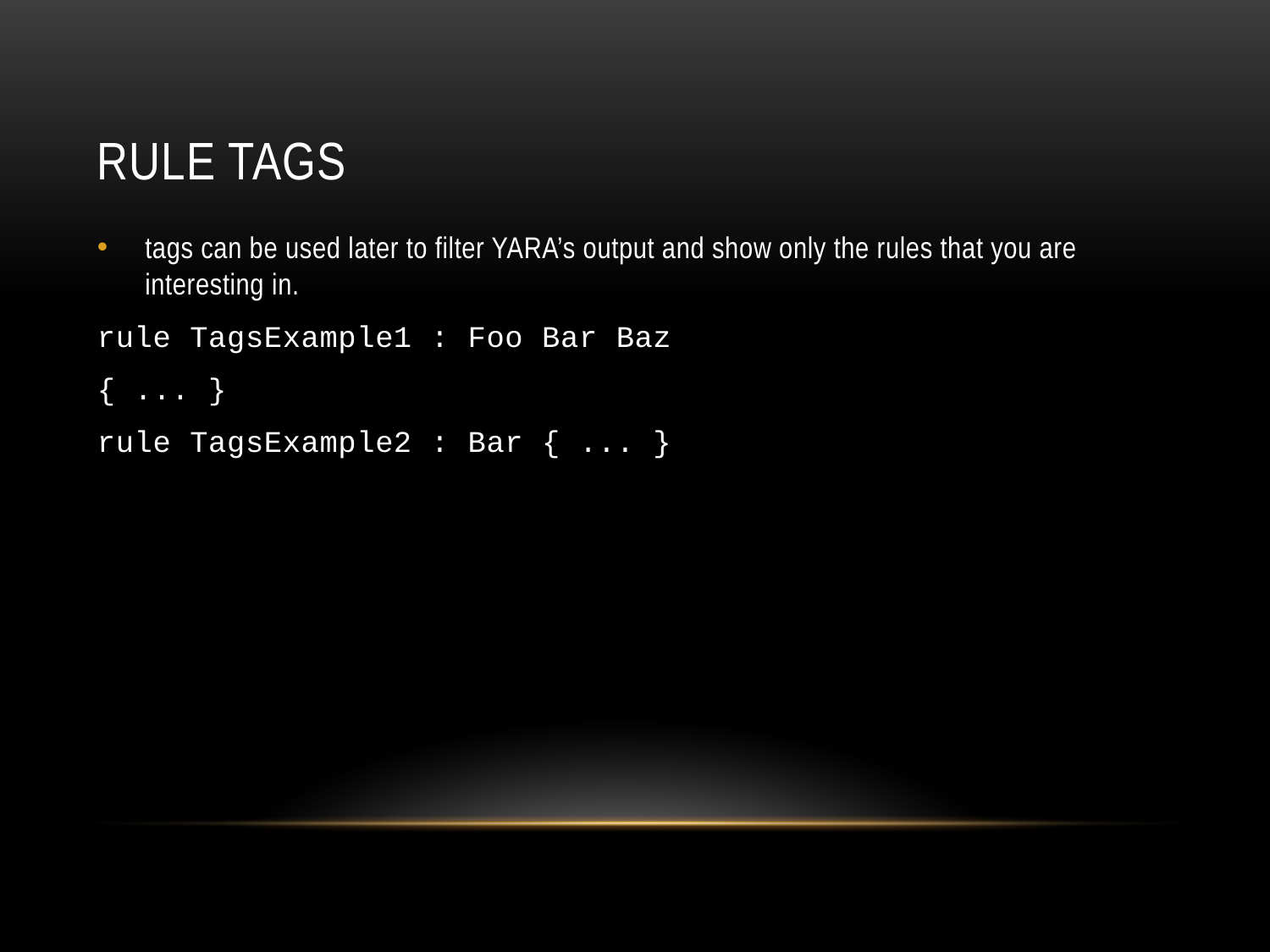

# Rule Tags
tags can be used later to filter YARA’s output and show only the rules that you are interesting in.
rule TagsExample1 : Foo Bar Baz
{ ... }
rule TagsExample2 : Bar { ... }